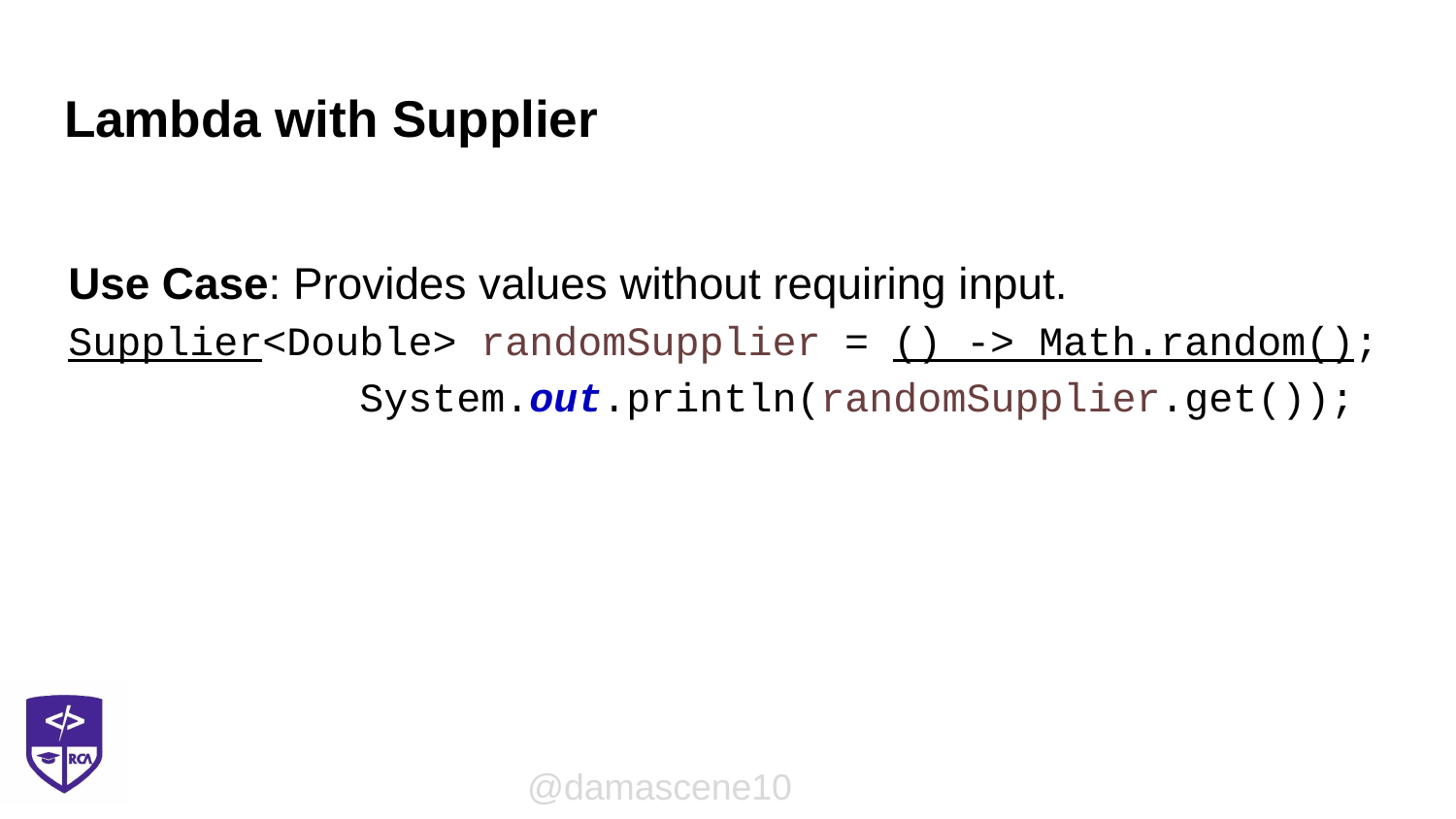

# Lambda with Supplier

Use Case: Provides values without requiring input.
Supplier<Double> randomSupplier = () -> Math.random();
		System.out.println(randomSupplier.get());